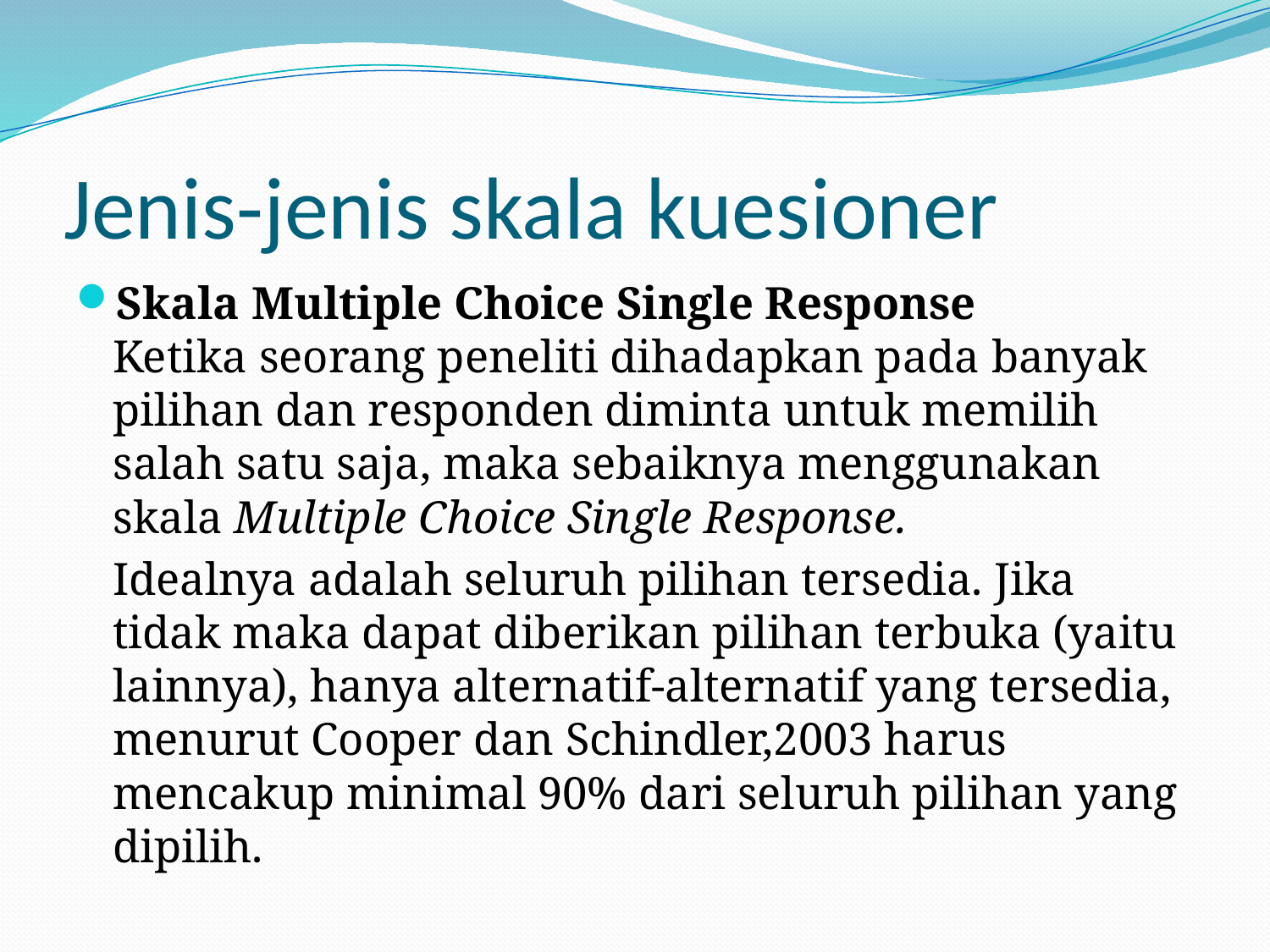

# Jenis-jenis skala kuesioner
Skala Multiple Choice Single Response
Ketika seorang peneliti dihadapkan pada banyak pilihan dan responden diminta untuk memilih salah satu saja, maka sebaiknya menggunakan skala Multiple Choice Single Response.
	Idealnya adalah seluruh pilihan tersedia. Jika tidak maka dapat diberikan pilihan terbuka (yaitu lainnya), hanya alternatif-alternatif yang tersedia, menurut Cooper dan Schindler,2003 harus mencakup minimal 90% dari seluruh pilihan yang dipilih.